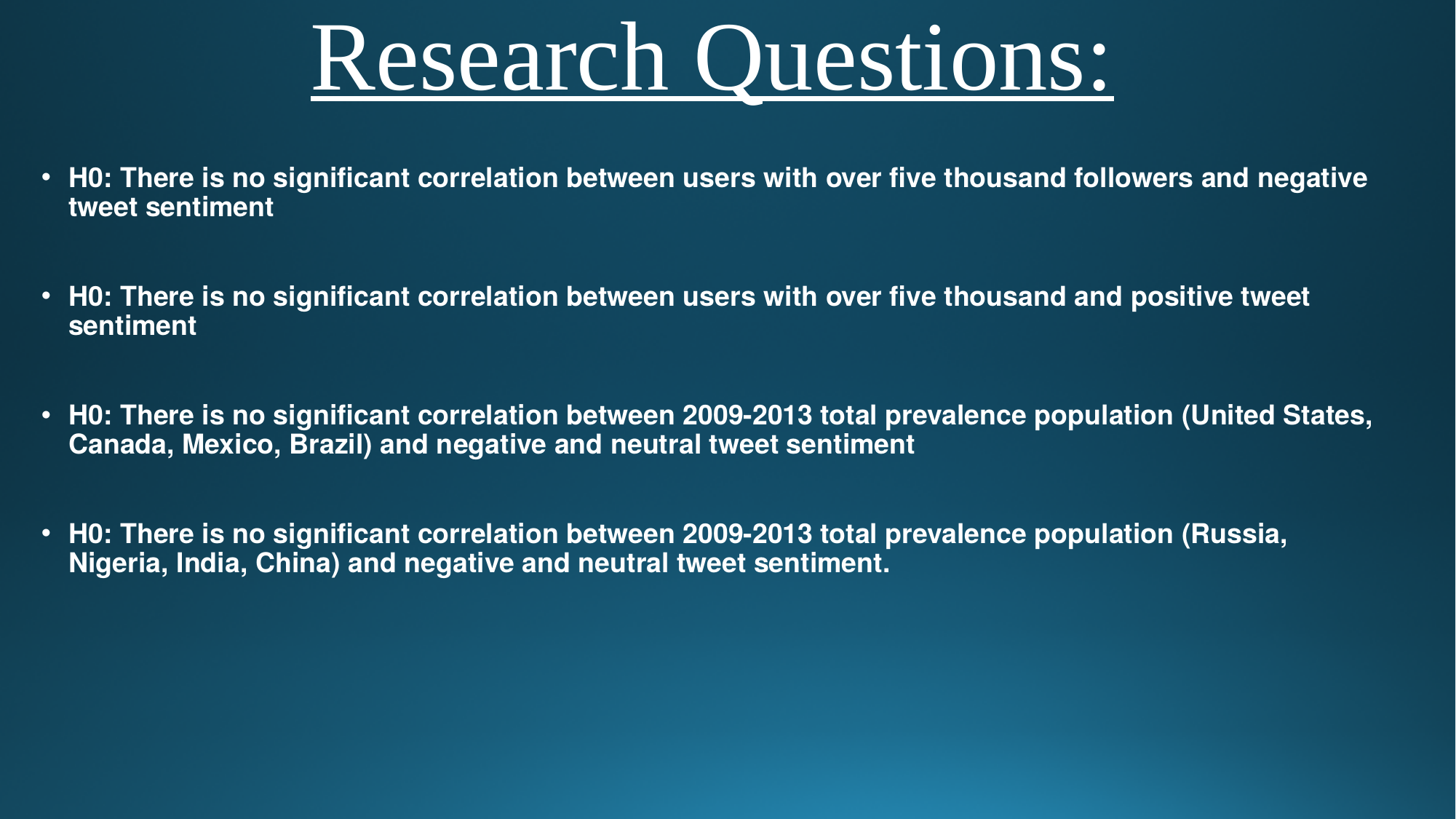

# Research Questions:
H0: There is no significant correlation between users with over five thousand followers and negative tweet sentiment

H0: There is no significant correlation between users with over five thousand and positive tweet sentiment

H0: There is no significant correlation between 2009-2013 total prevalence population (United States, Canada, Mexico, Brazil) and negative and neutral tweet sentiment

H0: There is no significant correlation between 2009-2013 total prevalence population (Russia, Nigeria, India, China) and negative and neutral tweet sentiment.